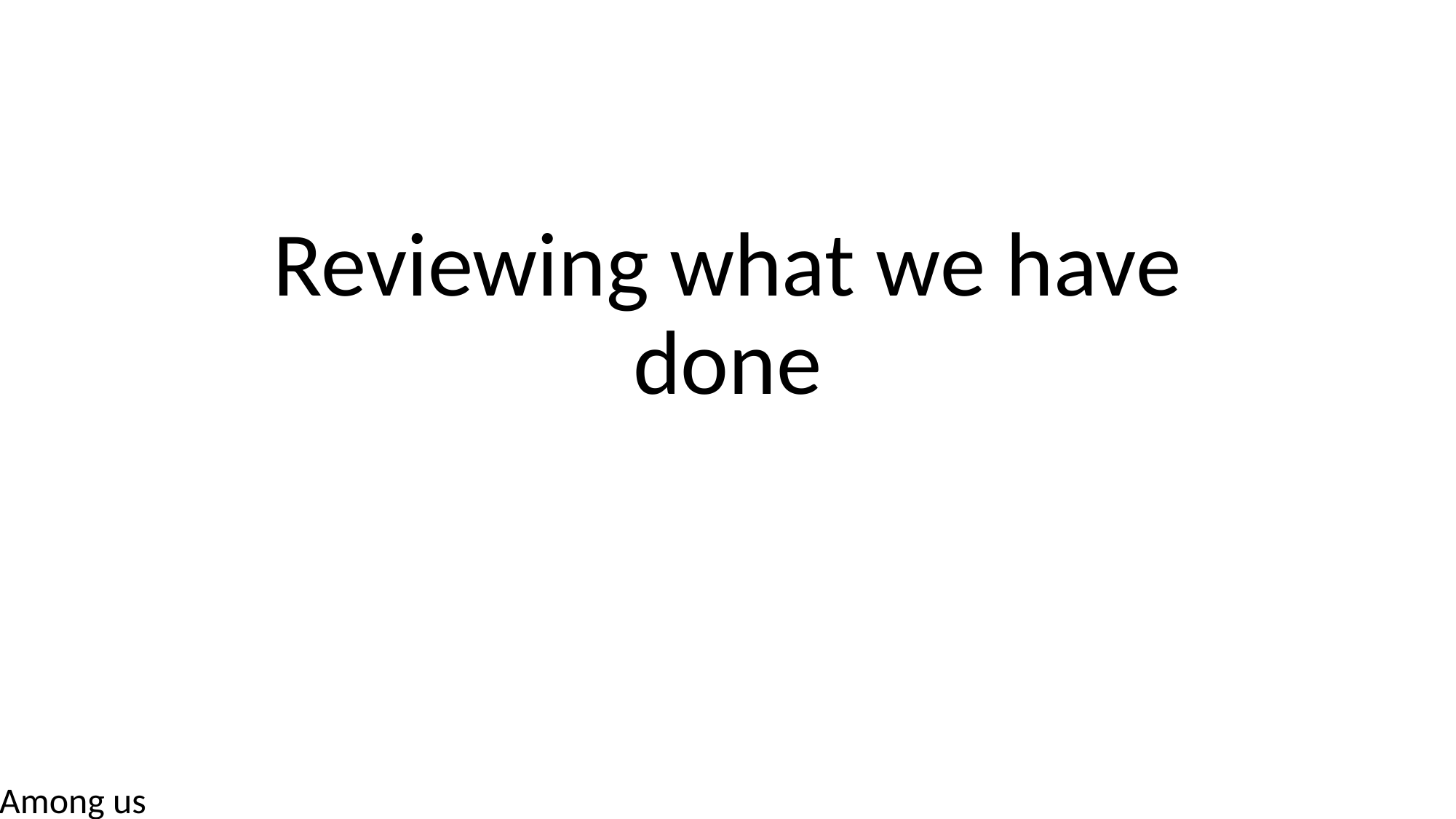

# Reviewing what we have done
Among us